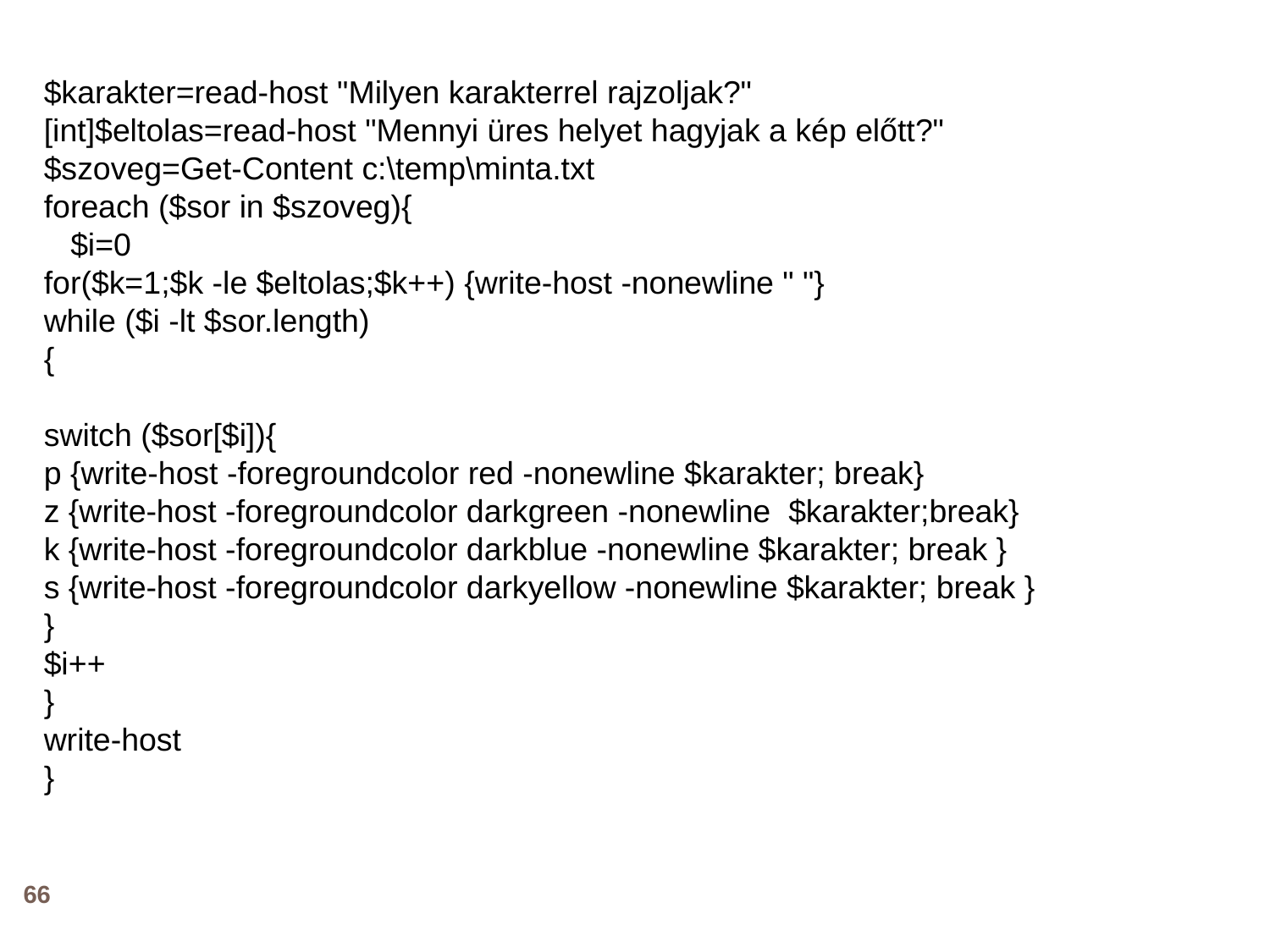

$karakter=read-host "Milyen karakterrel rajzoljak?"
[int]$eltolas=read-host "Mennyi üres helyet hagyjak a kép előtt?"
$szoveg=Get-Content c:\temp\minta.txt
foreach ($sor in $szoveg){
   $i=0
for($k=1;$k -le $eltolas;$k++) {write-host -nonewline " "}
while ($i -lt $sor.length)
{

switch ($sor[$i]){
p {write-host -foregroundcolor red -nonewline $karakter; break}
z {write-host -foregroundcolor darkgreen -nonewline  $karakter;break}
k {write-host -foregroundcolor darkblue -nonewline $karakter; break }
s {write-host -foregroundcolor darkyellow -nonewline $karakter; break }
}
$i++
}
write-host
}

66